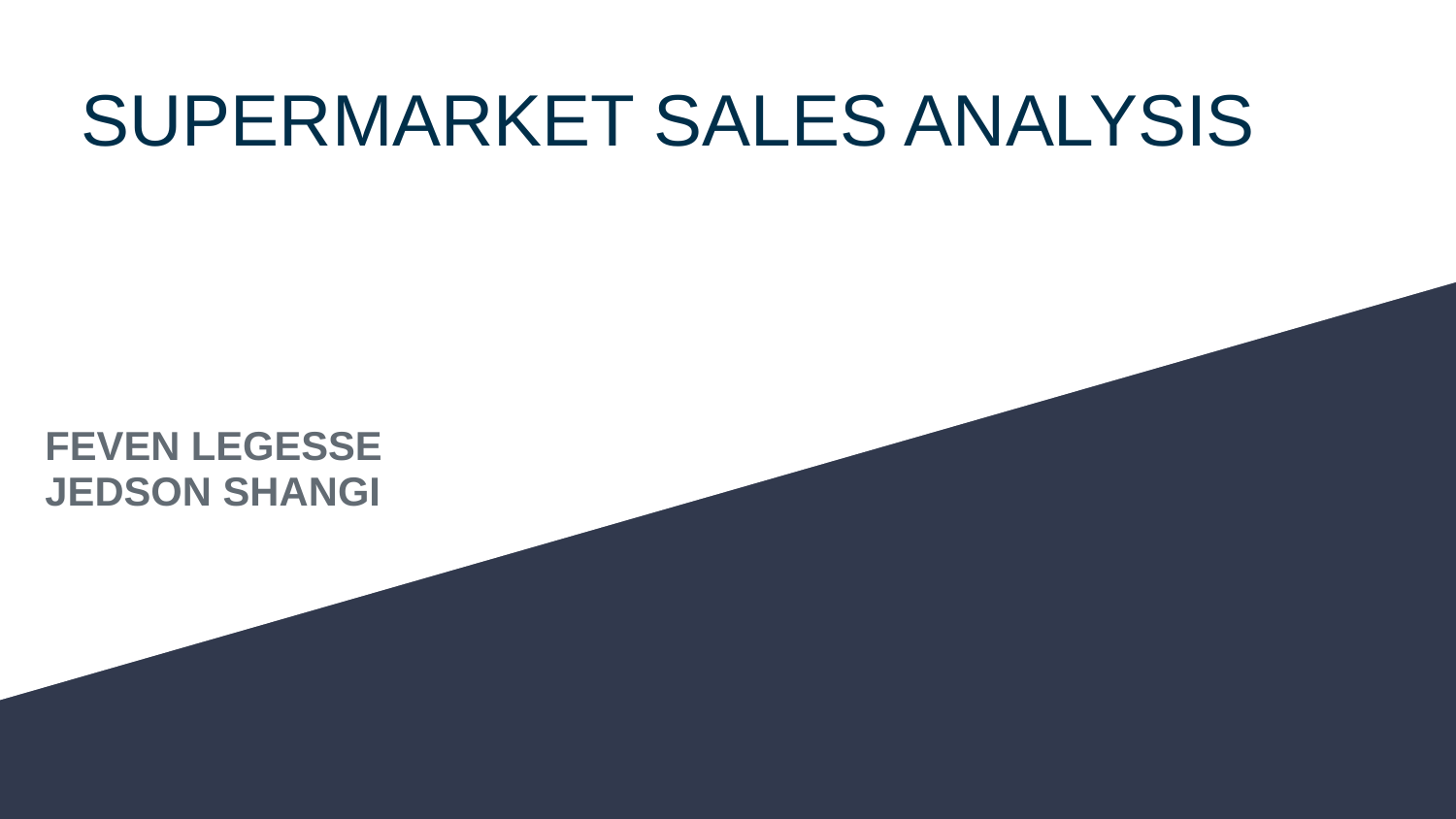

# SUPERMARKET SALES ANALYSIS
FEVEN LEGESSE
JEDSON SHANGI